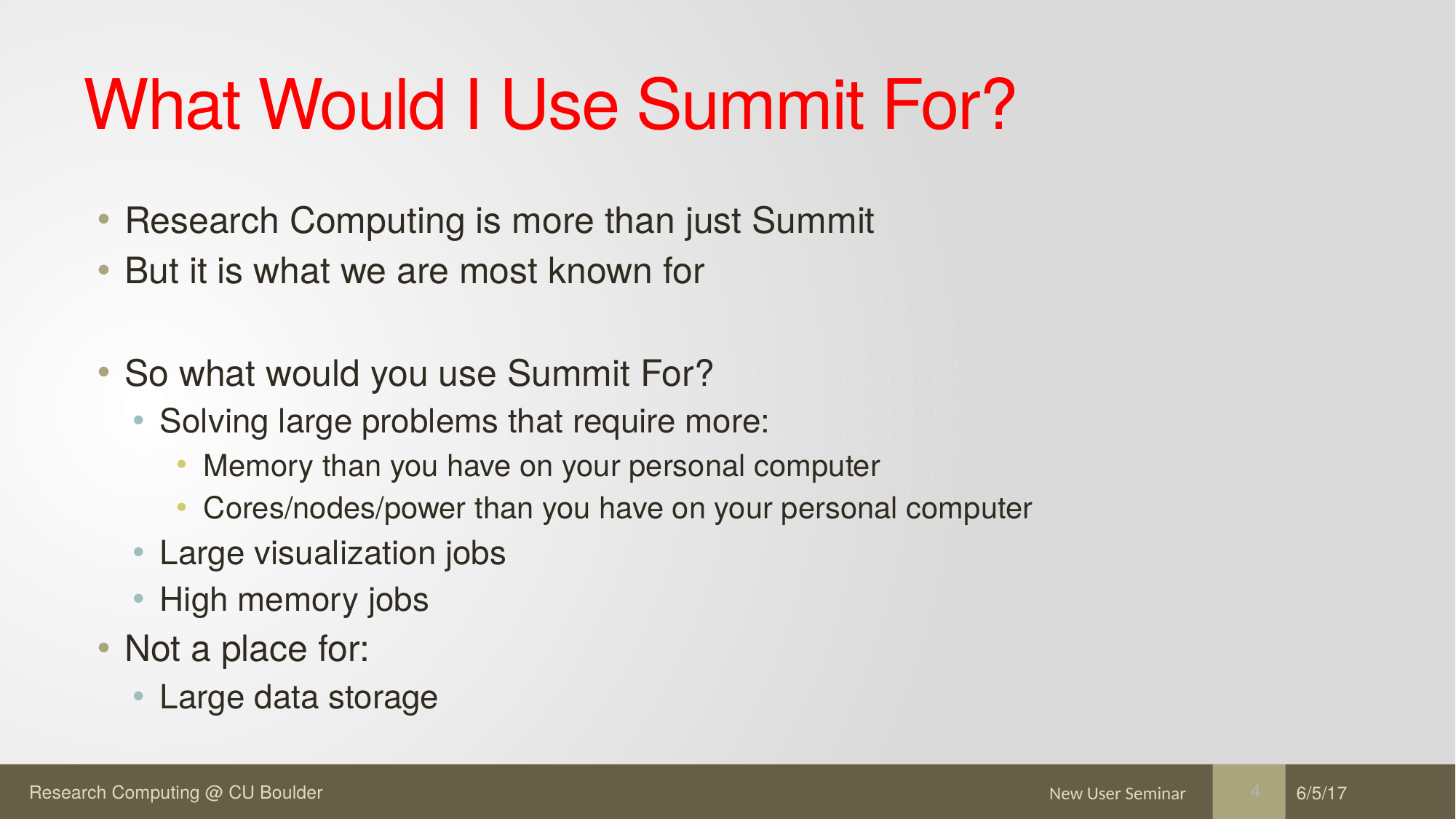

# What Would I Use Summit For?
Research Computing is more than just Summit
But it is what we are most known for

So what would you use Summit For?
Solving large problems that require more:
Memory than you have on your personal computer
Cores/nodes/power than you have on your personal computer
Large visualization jobs
High memory jobs
Not a place for:
Large data storage
New User Seminar
6/5/17
4